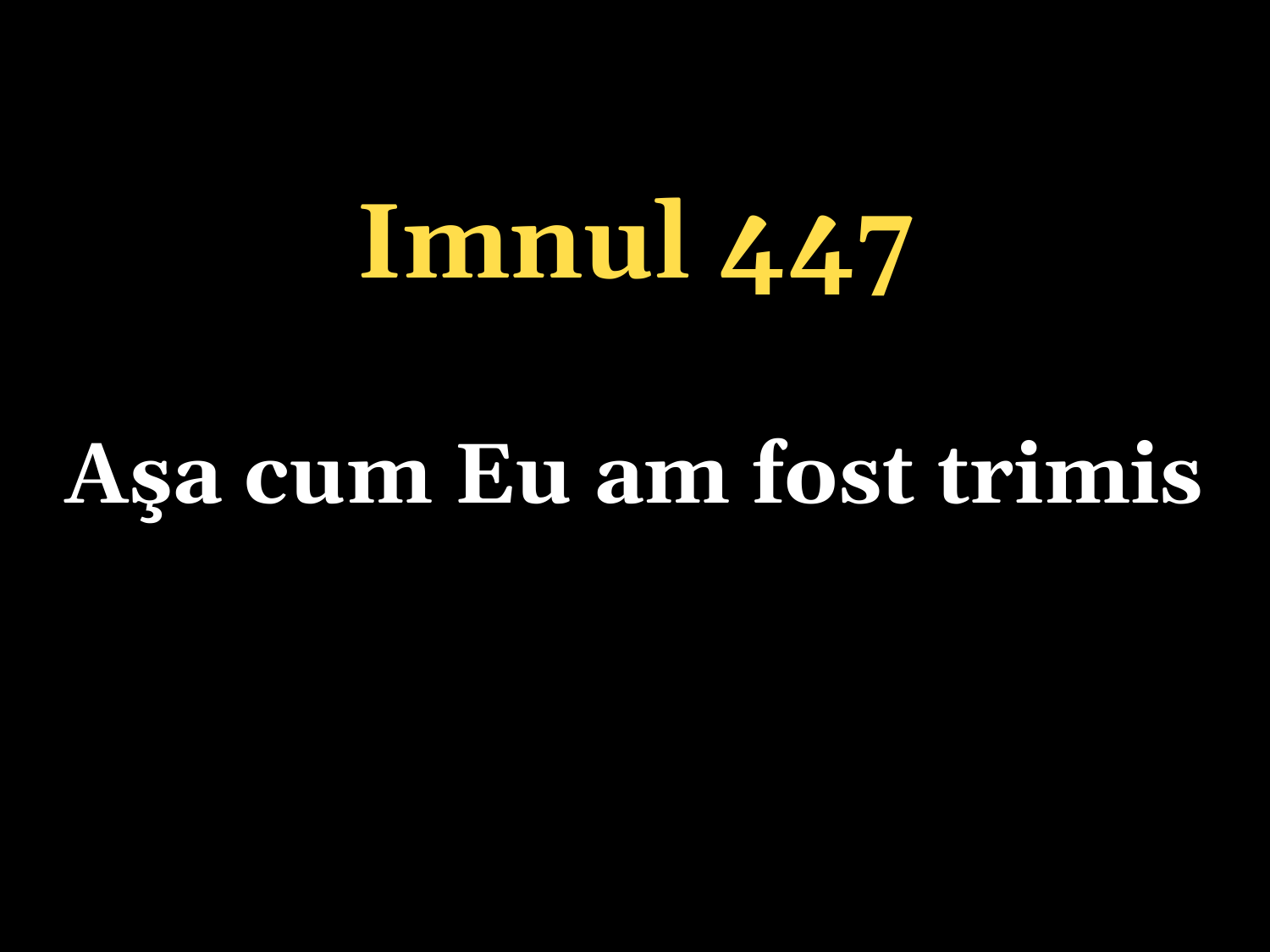

Imnul 447
Aşa cum Eu am fost trimis